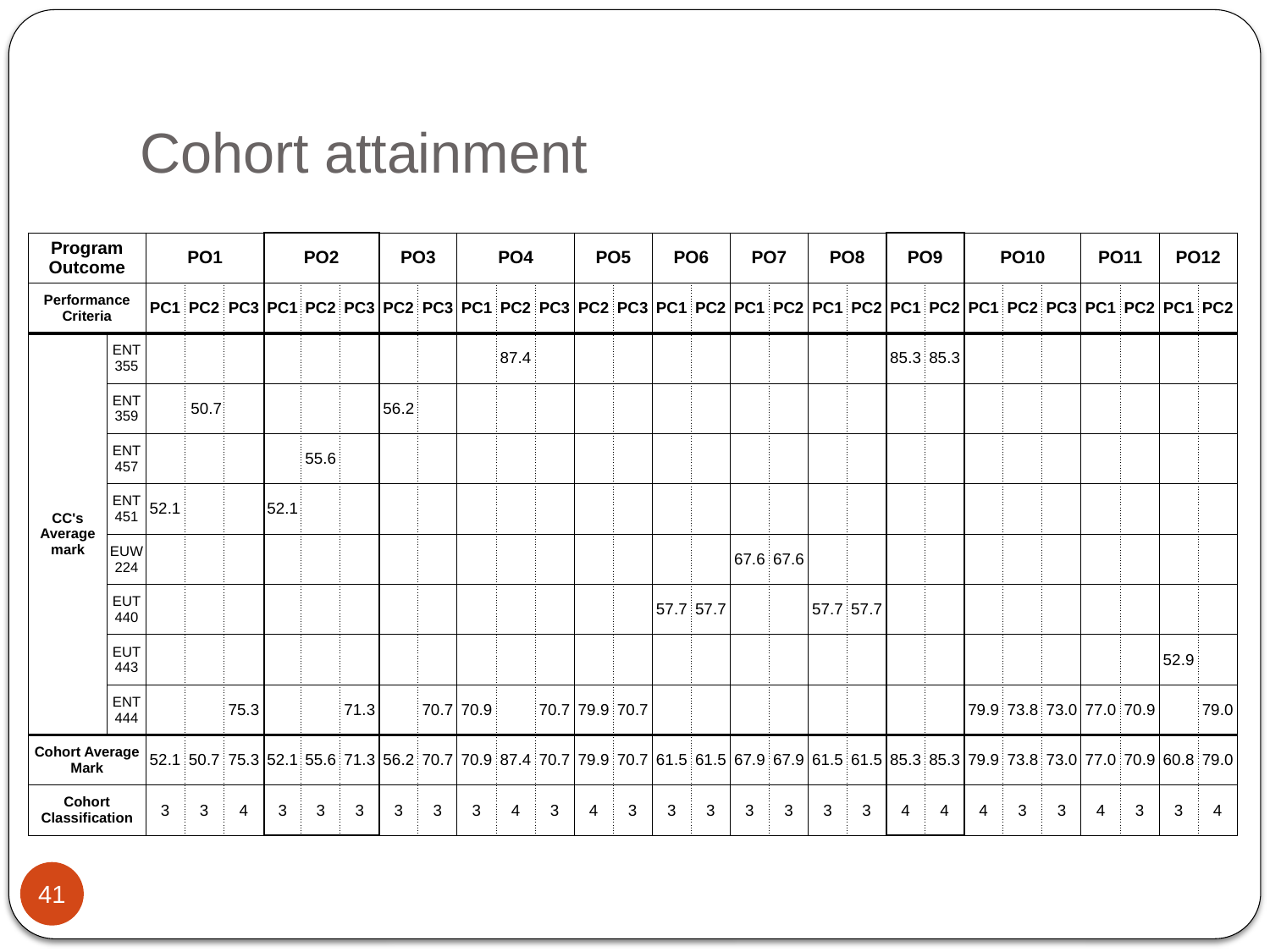

# Cohort attainment
| Program Outcome |  | PO1 |  |  | PO2 |  |  | PO3 |  | PO4 |  |  | PO5 |  | PO6 |  | PO7 |  | PO8 |  | PO9 |  | PO10 |  |  | PO11 |  | PO12 |  |
| --- | --- | --- | --- | --- | --- | --- | --- | --- | --- | --- | --- | --- | --- | --- | --- | --- | --- | --- | --- | --- | --- | --- | --- | --- | --- | --- | --- | --- | --- |
| Performance Criteria |  | PC1 | PC2 | PC3 | PC1 | PC2 | PC3 | PC2 | PC3 | PC1 | PC2 | PC3 | PC2 | PC3 | PC1 | PC2 | PC1 | PC2 | PC1 | PC2 | PC1 | PC2 | PC1 | PC2 | PC3 | PC1 | PC2 | PC1 | PC2 |
| CC's Average mark | ENT 355 |  |  |  |  |  |  |  |  |  | 87.4 |  |  |  |  |  |  |  |  |  | 85.3 | 85.3 |  |  |  |  |  |  |  |
|  | ENT 359 |  | 50.7 |  |  |  |  | 56.2 |  |  |  |  |  |  |  |  |  |  |  |  |  |  |  |  |  |  |  |  |  |
|  | ENT 457 |  |  |  |  | 55.6 |  |  |  |  |  |  |  |  |  |  |  |  |  |  |  |  |  |  |  |  |  |  |  |
|  | ENT 451 | 52.1 |  |  | 52.1 |  |  |  |  |  |  |  |  |  |  |  |  |  |  |  |  |  |  |  |  |  |  |  |  |
|  | EUW 224 |  |  |  |  |  |  |  |  |  |  |  |  |  |  |  | 67.6 | 67.6 |  |  |  |  |  |  |  |  |  |  |  |
|  | EUT 440 |  |  |  |  |  |  |  |  |  |  |  |  |  | 57.7 | 57.7 |  |  | 57.7 | 57.7 |  |  |  |  |  |  |  |  |  |
|  | EUT 443 |  |  |  |  |  |  |  |  |  |  |  |  |  |  |  |  |  |  |  |  |  |  |  |  |  |  | 52.9 |  |
|  | ENT 444 |  |  | 75.3 |  |  | 71.3 |  | 70.7 | 70.9 |  | 70.7 | 79.9 | 70.7 |  |  |  |  |  |  |  |  | 79.9 | 73.8 | 73.0 | 77.0 | 70.9 |  | 79.0 |
| Cohort Average Mark |  | 52.1 | 50.7 | 75.3 | 52.1 | 55.6 | 71.3 | 56.2 | 70.7 | 70.9 | 87.4 | 70.7 | 79.9 | 70.7 | 61.5 | 61.5 | 67.9 | 67.9 | 61.5 | 61.5 | 85.3 | 85.3 | 79.9 | 73.8 | 73.0 | 77.0 | 70.9 | 60.8 | 79.0 |
| Cohort Classification |  | 3 | 3 | 4 | 3 | 3 | 3 | 3 | 3 | 3 | 4 | 3 | 4 | 3 | 3 | 3 | 3 | 3 | 3 | 3 | 4 | 4 | 4 | 3 | 3 | 4 | 3 | 3 | 4 |
41